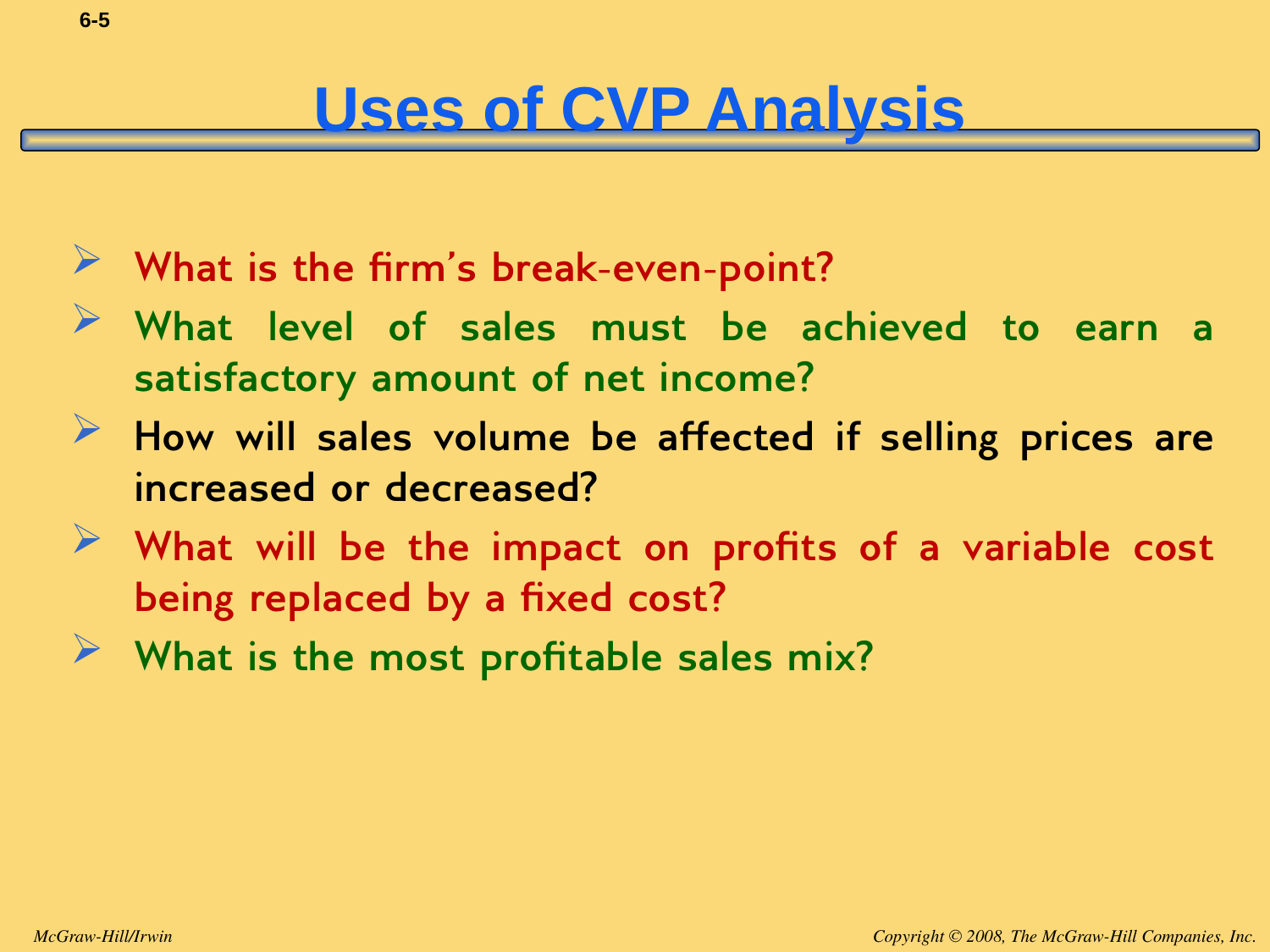

# Uses of CVP Analysis
What is the firm’s break-even-point?
What level of sales must be achieved to earn a satisfactory amount of net income?
How will sales volume be affected if selling prices are increased or decreased?
What will be the impact on profits of a variable cost being replaced by a fixed cost?
What is the most profitable sales mix?